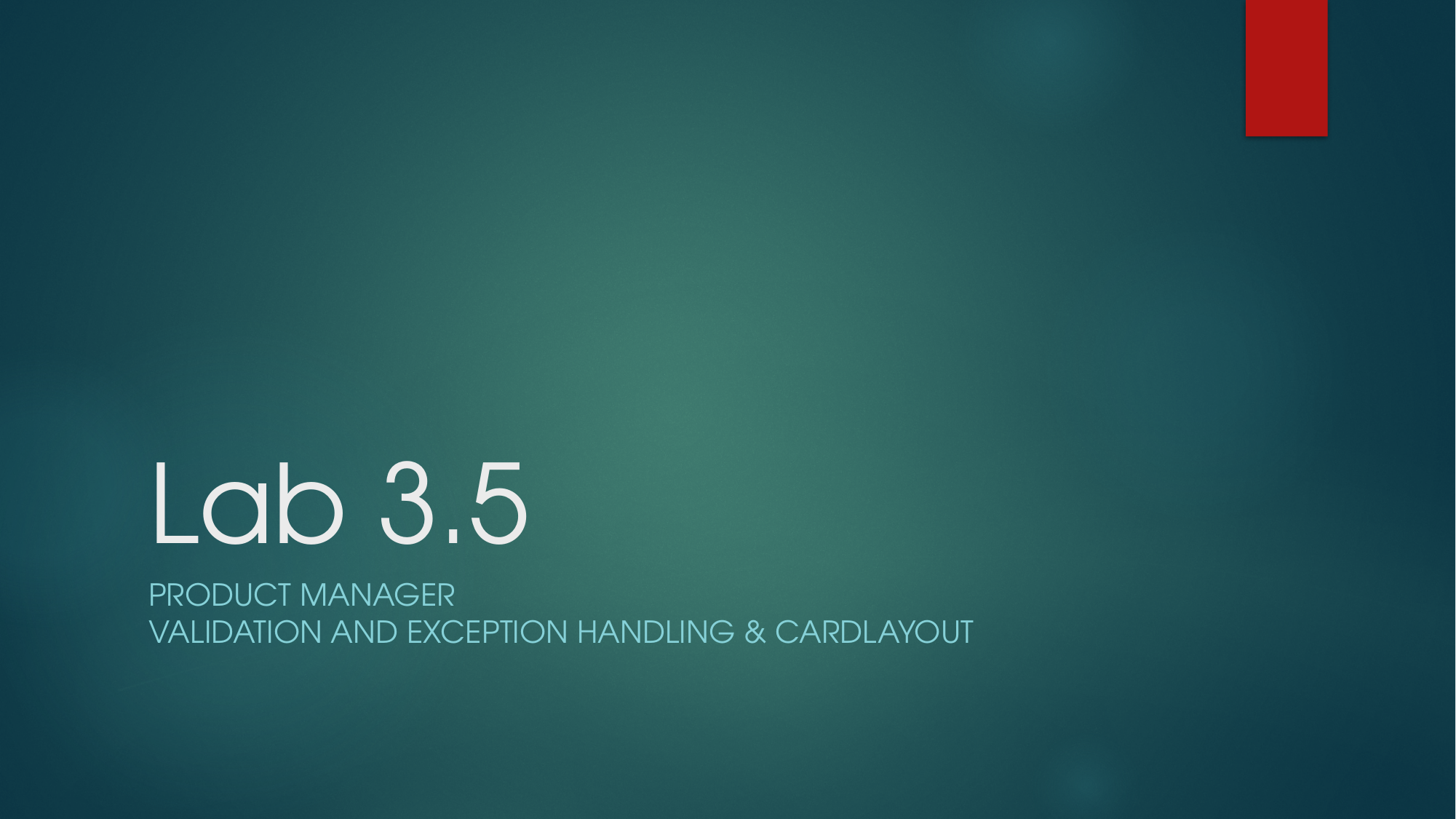

# Lab 3.5
PRODUCT MANAGER
VALIDATION AND EXCEPTION HANDLING & CARDLAYOUT